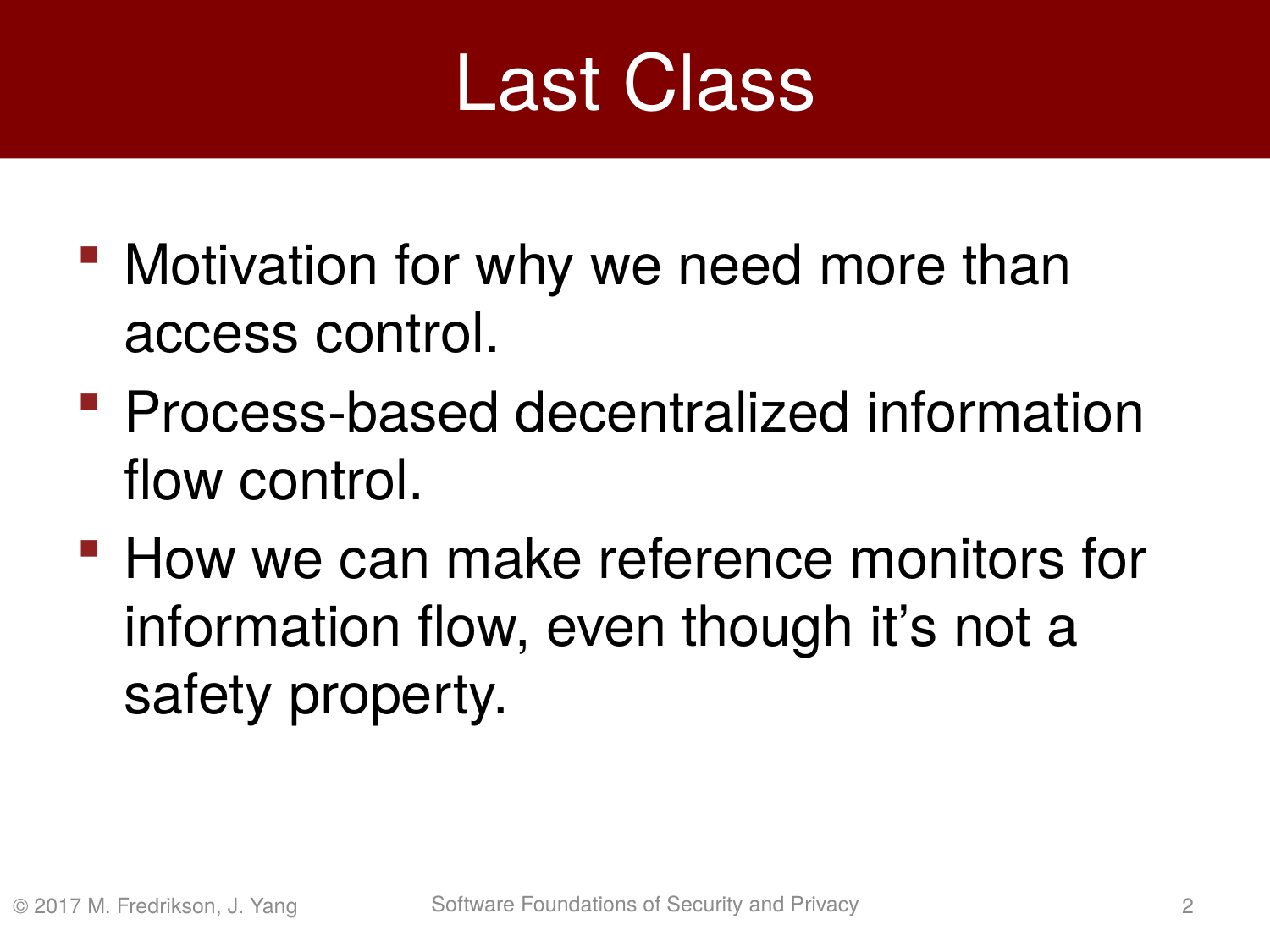

# Last Class
Motivation for why we need more than access control.
Process-based decentralized information flow control.
How we can make reference monitors for information flow, even though it’s not a safety property.
© 2017 M. Fredrikson, J. Yang
2